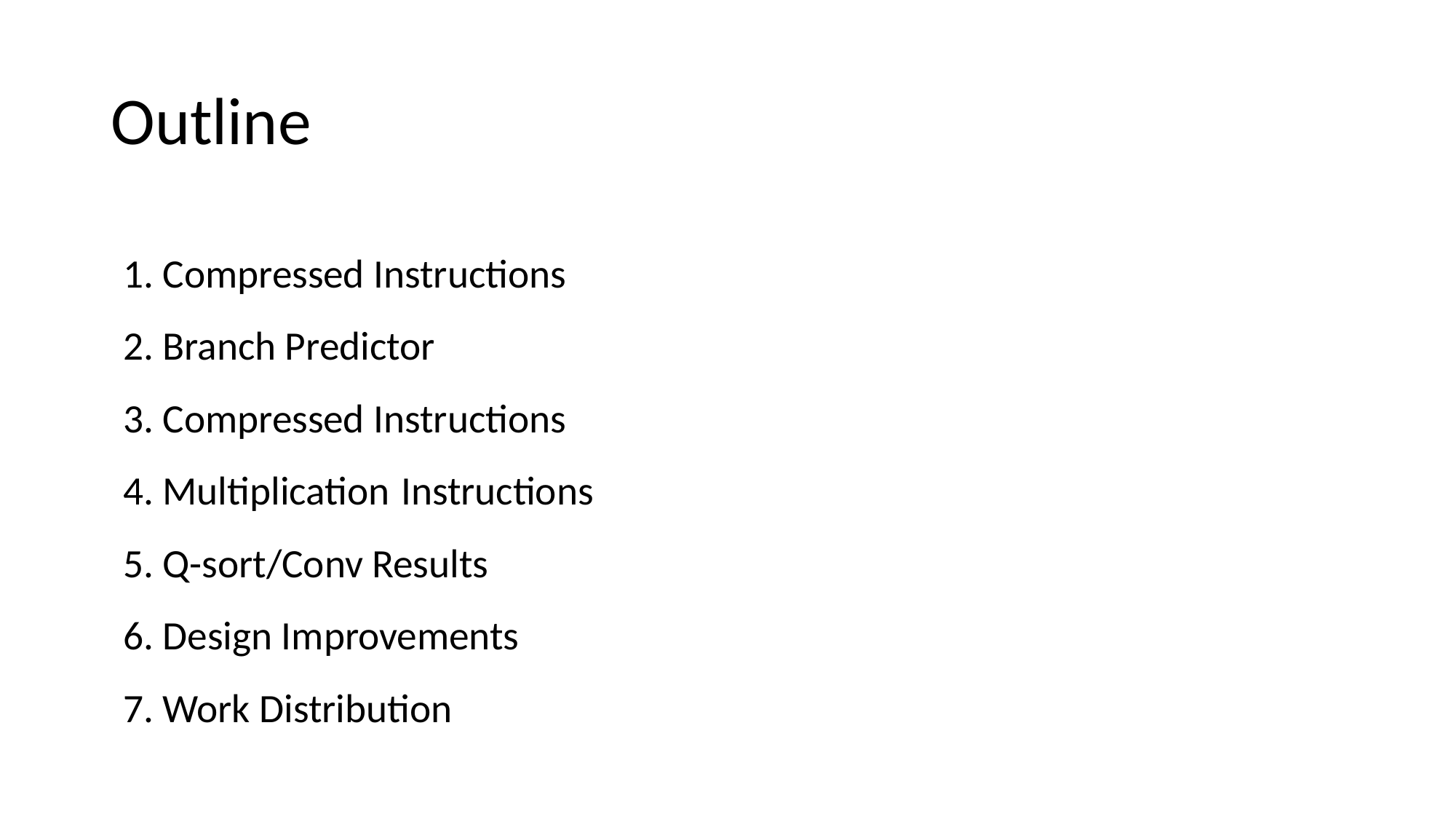

# Outline
Compressed Instructions
Branch Predictor
Compressed Instructions
Multiplication Instructions
Q-sort/Conv Results
Design Improvements
Work Distribution